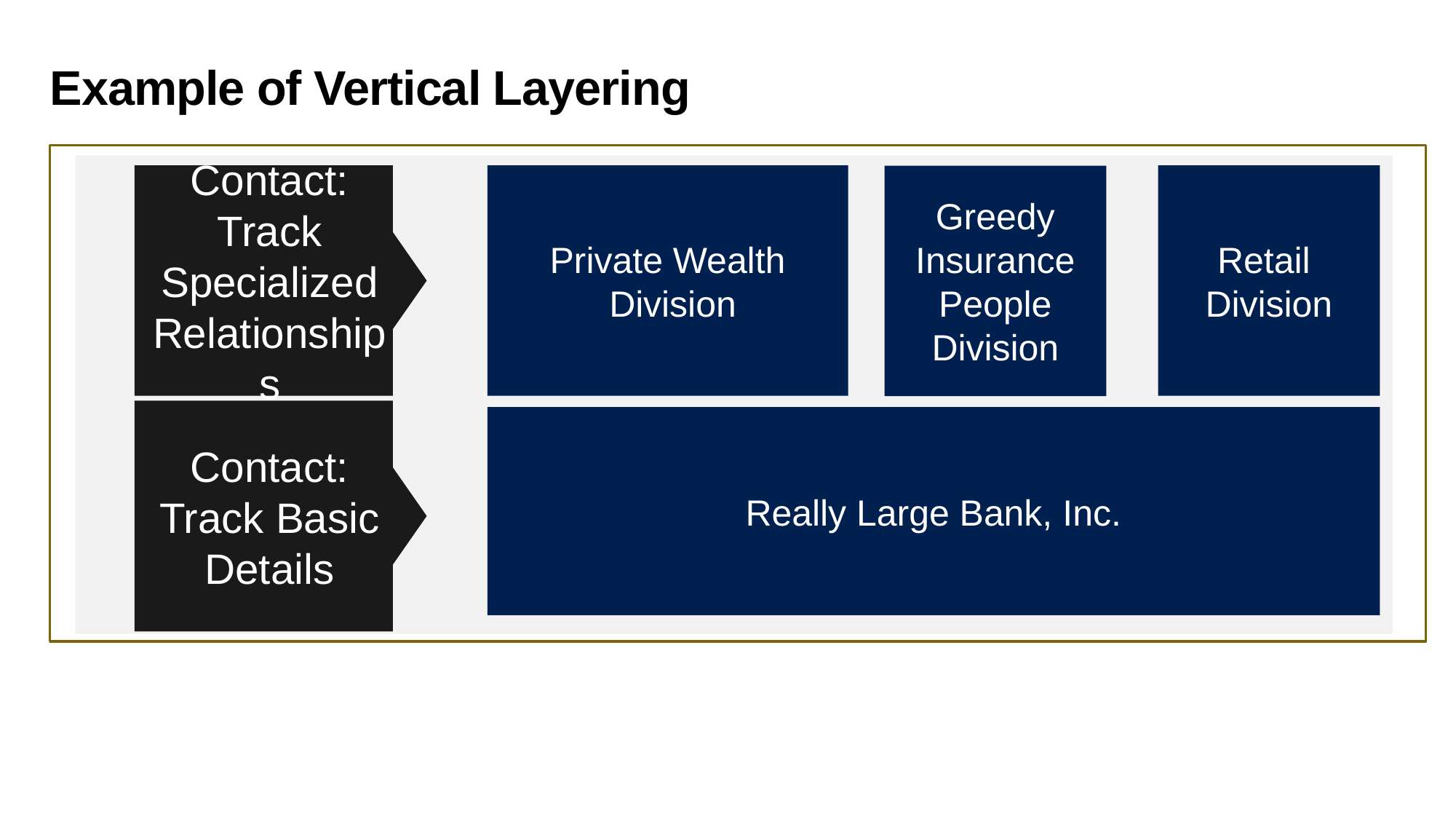

# Example of Vertical Layering

Private Wealth
 Division
Retail
Division
Contact:
Track Specialized
Relationships
Greedy Insurance People Division
Contact:
Track Basic Details
Really Large Bank, Inc.